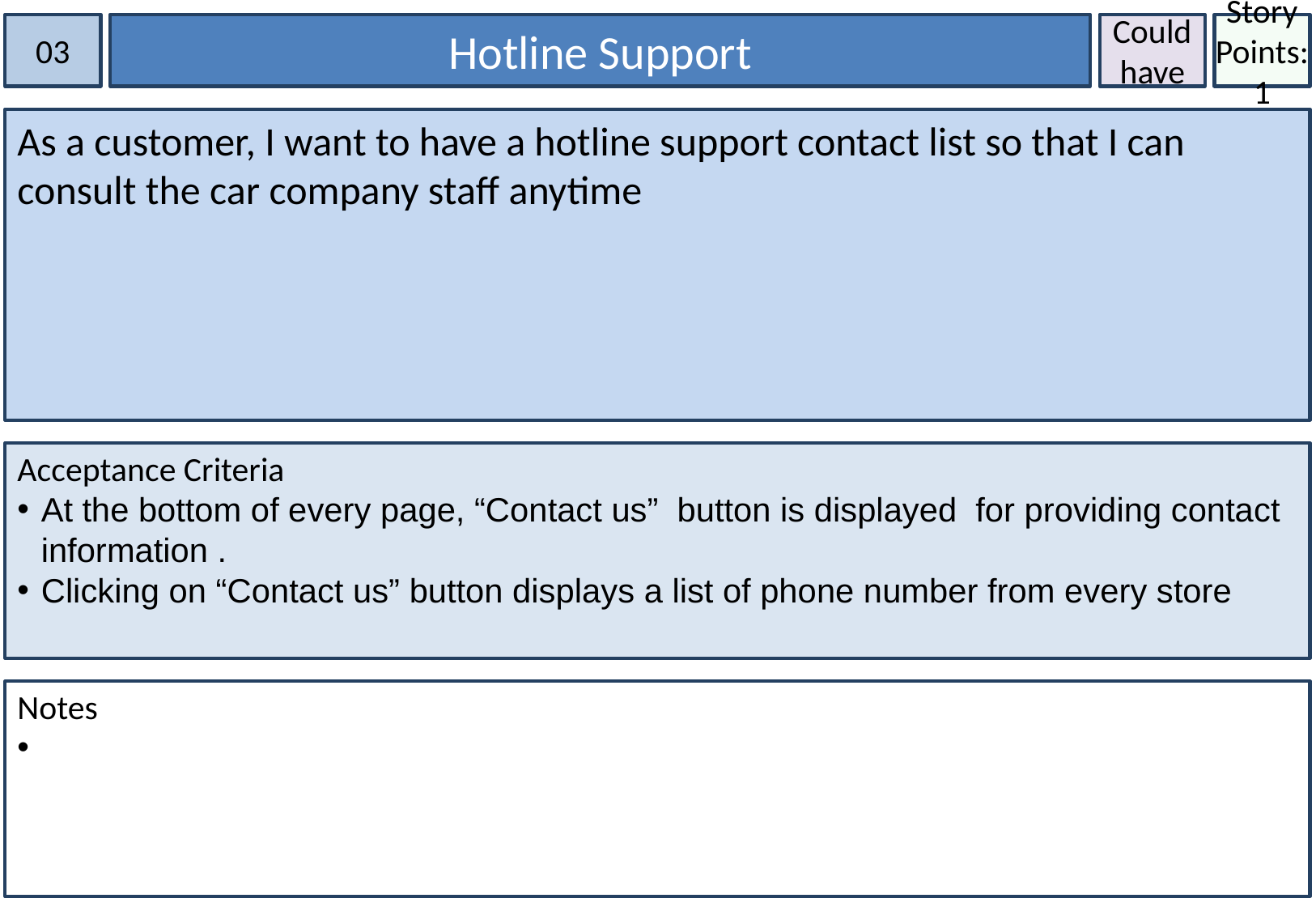

03
Hotline Support
Could
have
Story Points:1
As a customer, I want to have a hotline support contact list so that I can consult the car company staff anytime
Acceptance Criteria
At the bottom of every page, “Contact us”  button is displayed  for providing contact information .
Clicking on “Contact us” button displays a list of phone number from every store
Notes